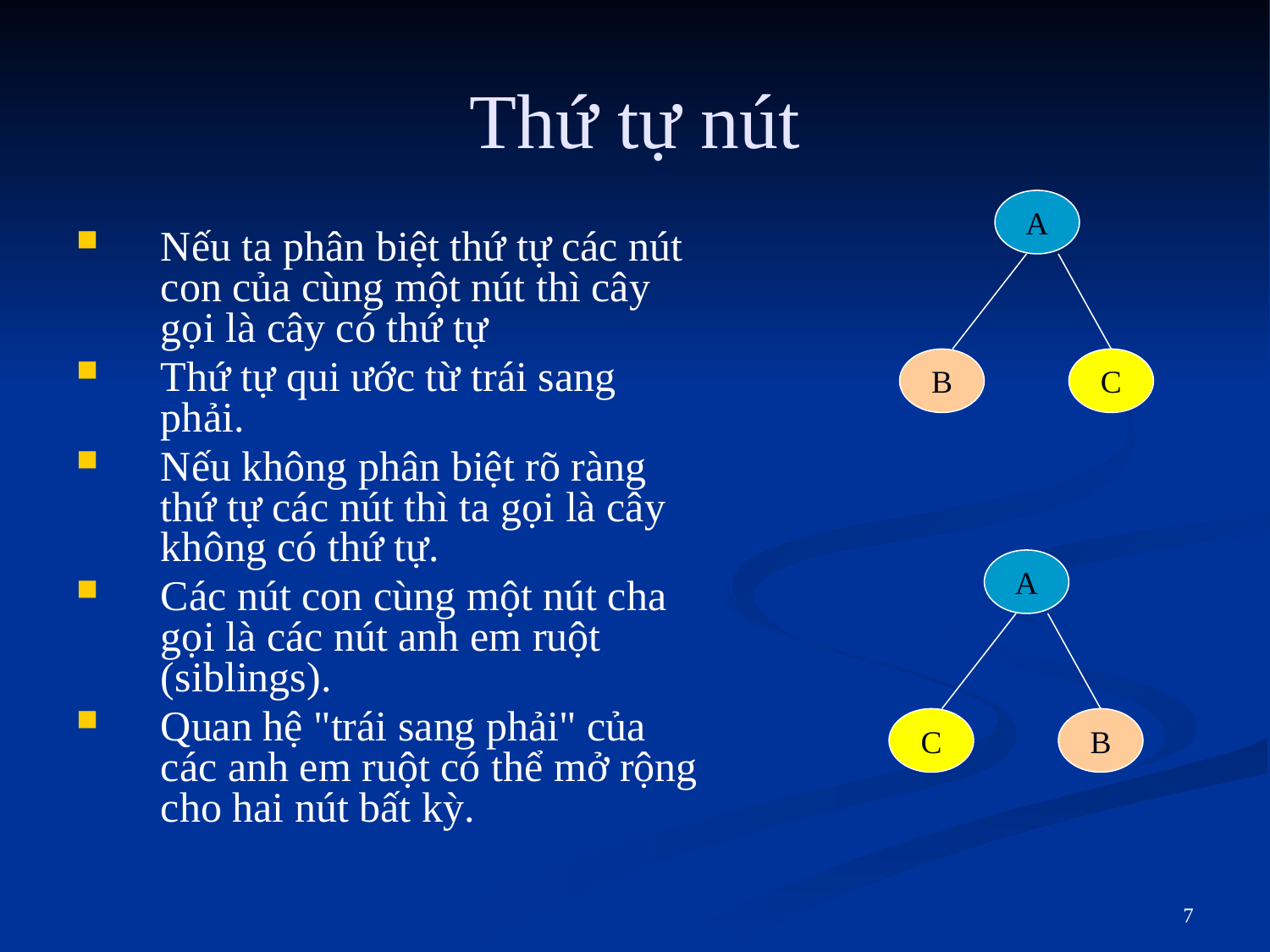

# Thứ tự nút
A
Nếu ta phân biệt thứ tự các nút con của cùng một nút thì cây gọi là cây có thứ tự
Thứ tự qui ước từ trái sang phải.
Nếu không phân biệt rõ ràng thứ tự các nút thì ta gọi là cây không có thứ tự.
Các nút con cùng một nút cha gọi là các nút anh em ruột (siblings).
Quan hệ "trái sang phải" của các anh em ruột có thể mở rộng cho hai nút bất kỳ.

B
C
A

C
B
7